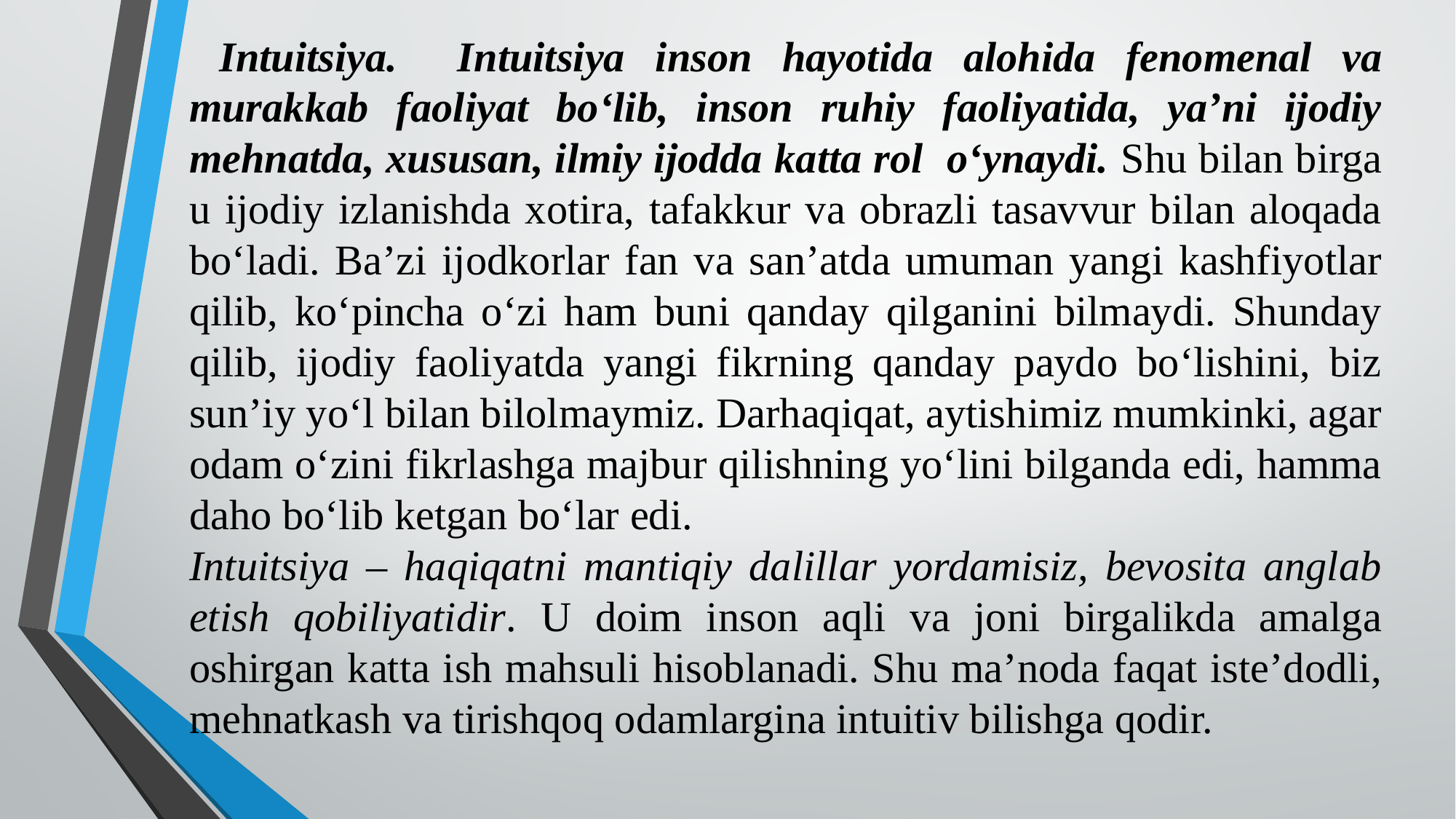

Intuitsiya.  Intuitsiya inson hayotida alohida fenomenal va murakkab faoliyat bo‘lib, inson ruhiy faoliyatida, ya’ni ijodiy mehnatda, xususan, ilmiy ijodda katta rol  o‘ynaydi. Shu bilan birga u ijodiy izlanishda xotira, tafakkur va obrazli tasavvur bilan aloqada bo‘ladi. Ba’zi ijodkorlar fan va san’atda umuman yangi kashfiyotlar qilib, ko‘pincha o‘zi ham buni qanday qilganini bilmaydi. Shunday qilib, ijodiy faoliyatda yangi fikrning qanday paydo bo‘lishini, biz sun’iy yo‘l bilan bilolmaymiz. Darhaqiqat, aytishimiz mumkinki, agar odam o‘zini fikrlashga majbur qilishning yo‘lini bilganda edi, hamma daho bo‘lib ketgan bo‘lar edi.
Intuitsiya – haqiqatni mantiqiy dalillar yordamisiz, bevosita anglab etish qobiliyatidir. U doim inson aqli va joni birgalikda amalga oshirgan katta ish mahsuli hisoblanadi. Shu ma’noda faqat iste’dodli, mehnatkash va tirishqoq odamlargina intuitiv bilishga qodir.